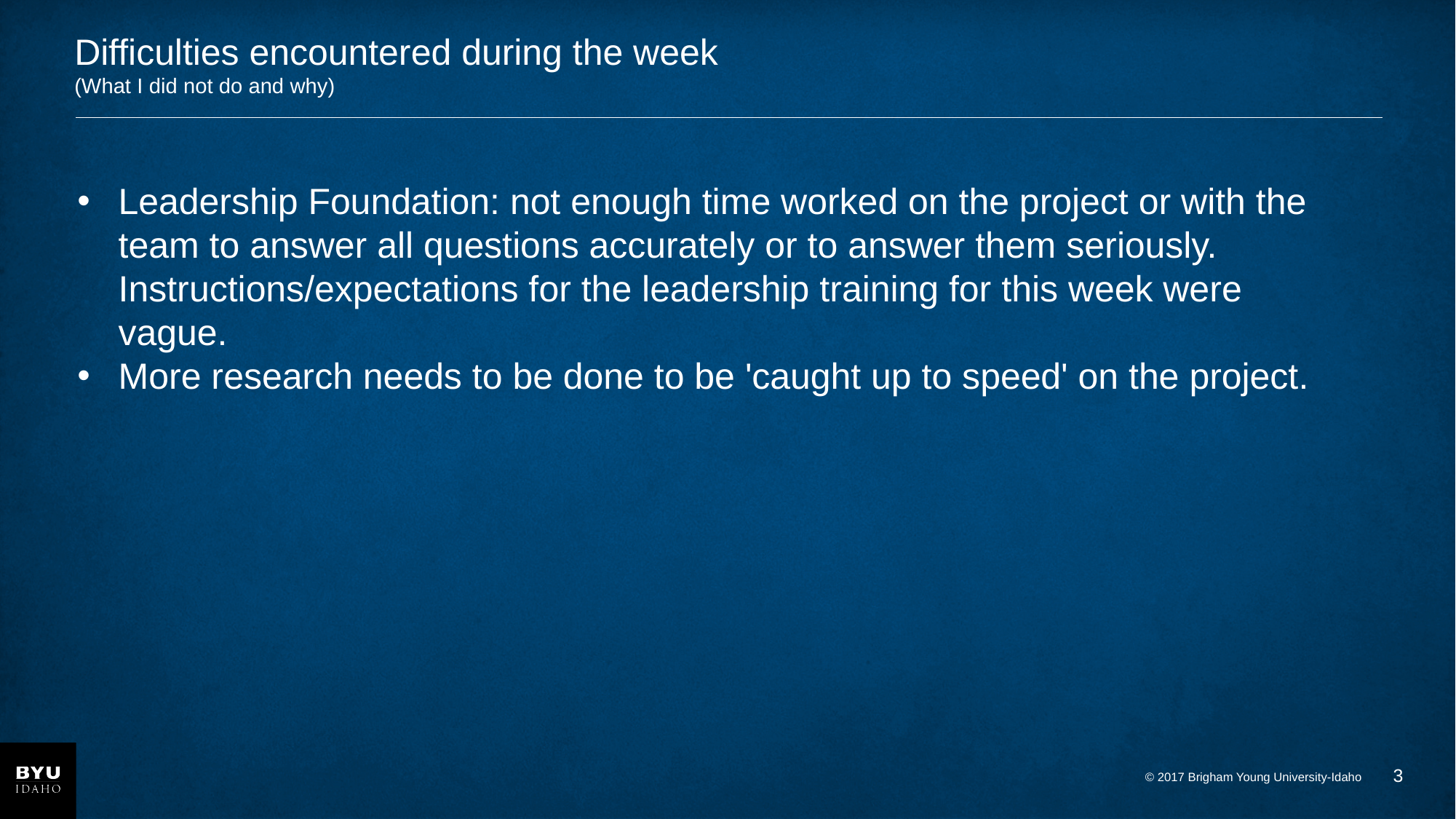

# Difficulties encountered during the week (What I did not do and why)
Leadership Foundation: not enough time worked on the project or with the team to answer all questions accurately or to answer them seriously. Instructions/expectations for the leadership training for this week were vague.
More research needs to be done to be 'caught up to speed' on the project.